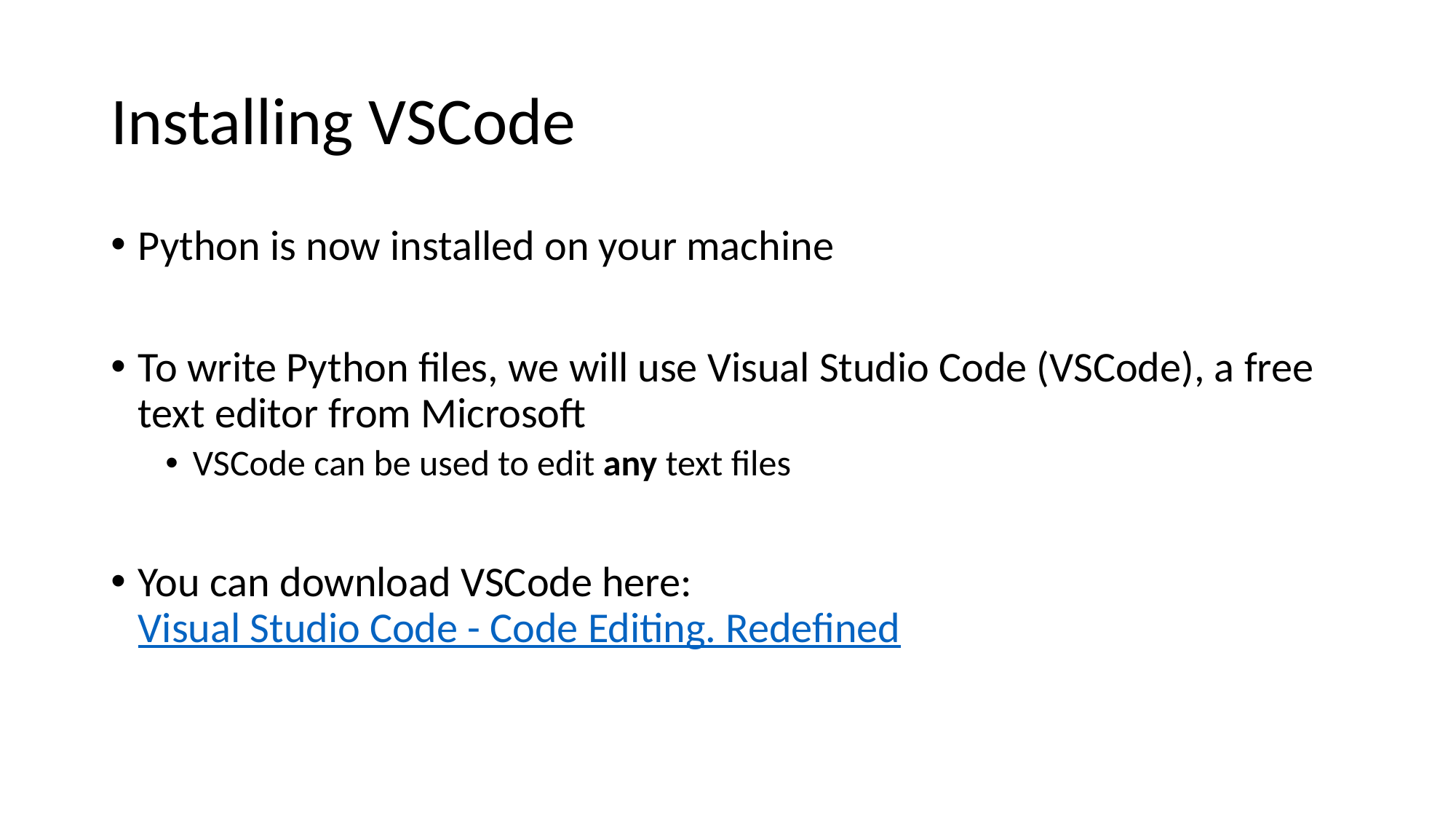

# Installing VSCode
Python is now installed on your machine

To write Python files, we will use Visual Studio Code (VSCode), a free text editor from Microsoft
VSCode can be used to edit any text files

You can download VSCode here: Visual Studio Code - Code Editing. Redefined